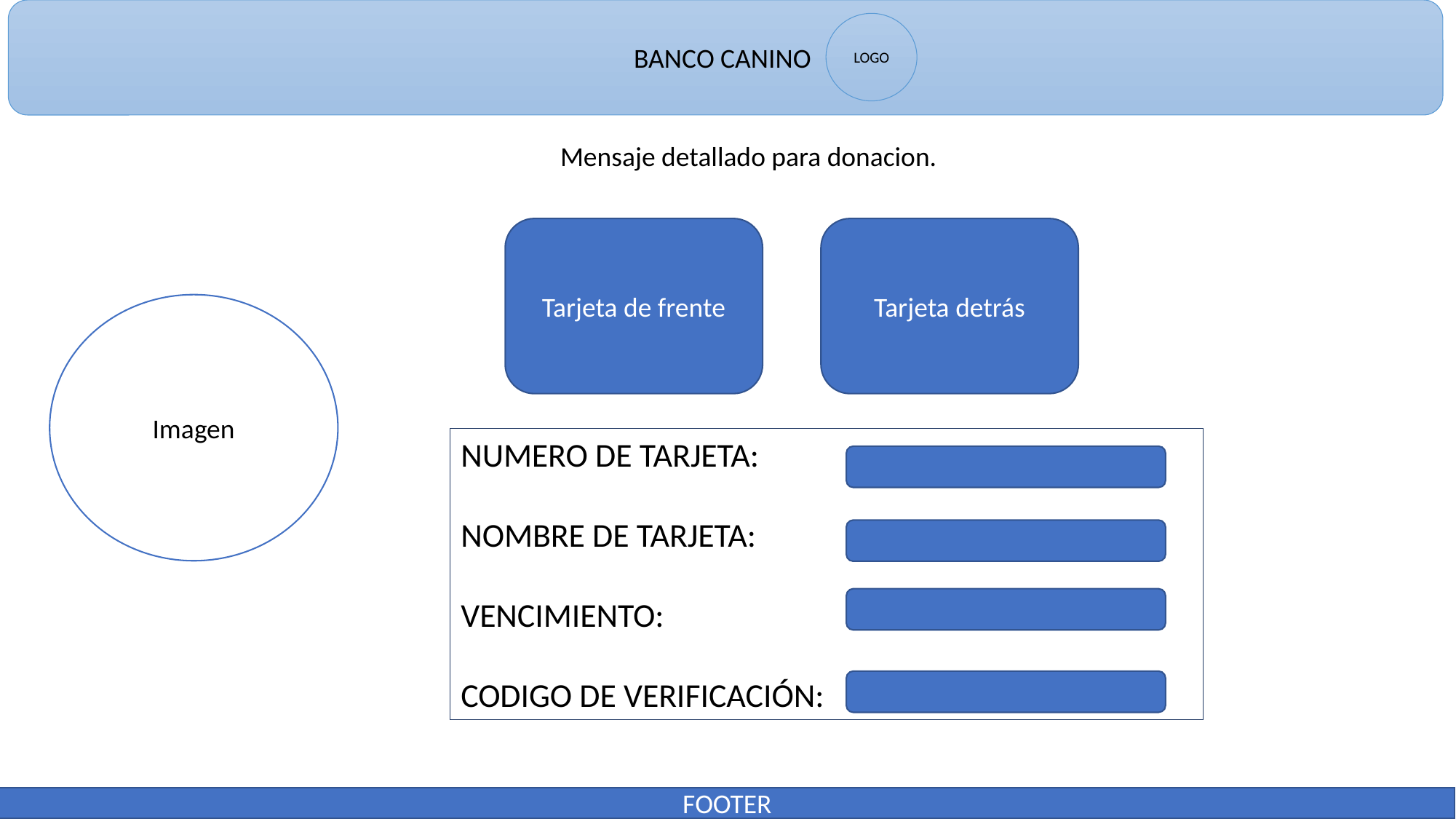

BANCO CANINO
LOGO
Mensaje detallado para donacion.
Tarjeta detrás
Tarjeta de frente
Imagen
NUMERO DE TARJETA:

NOMBRE DE TARJETA:

VENCIMIENTO:

CODIGO DE VERIFICACIÓN:

FOOTER